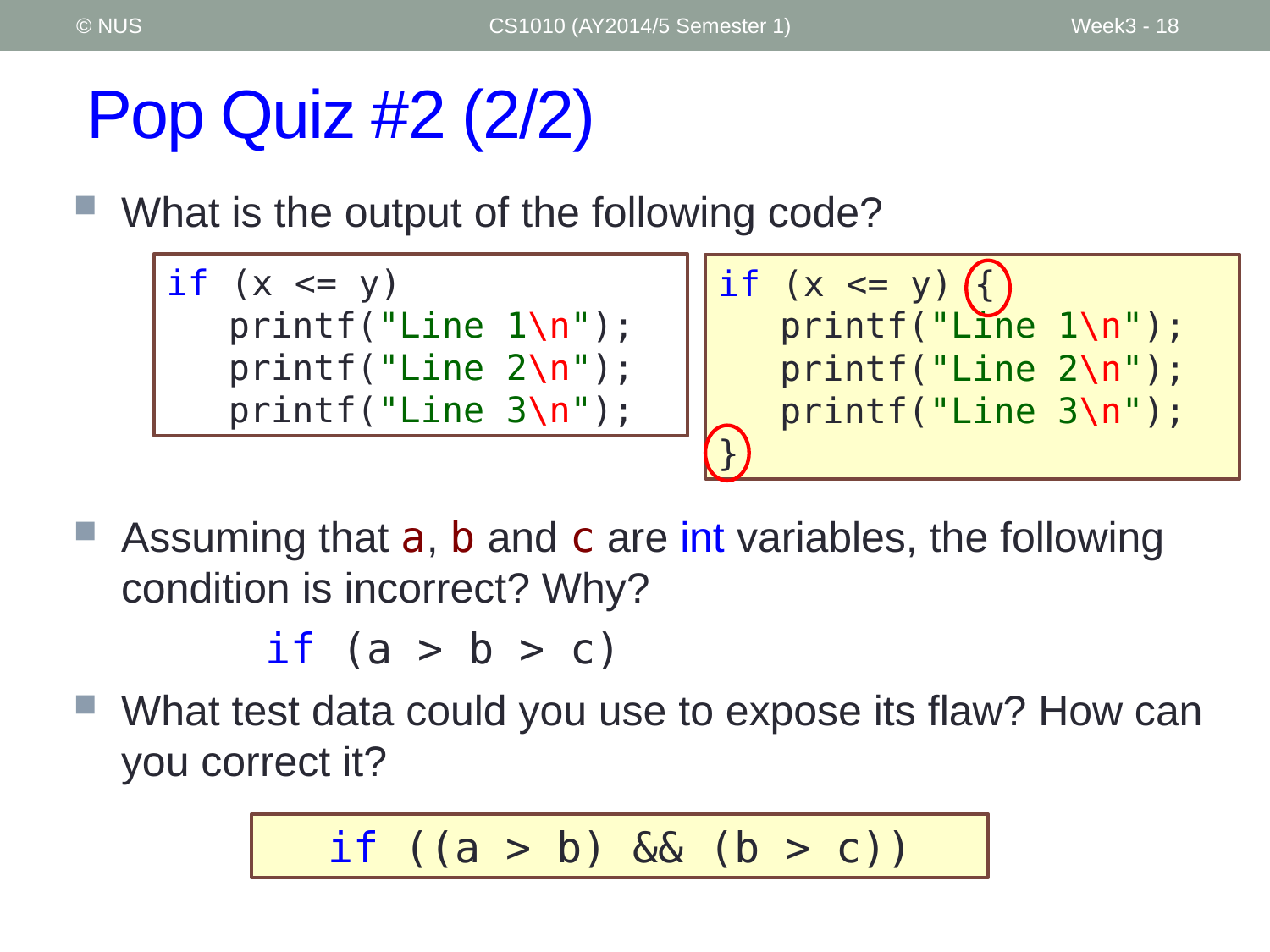

© NUS
CS1010 (AY2014/5 Semester 1)
Week3 - 18
# Pop Quiz #2 (2/2)
What is the output of the following code?
if (x <= y)
	printf("Line 1\n");
	printf("Line 2\n");
	printf("Line 3\n");
if (x <= y) {
	printf("Line 1\n");
	printf("Line 2\n");
	printf("Line 3\n");
}

Assuming that a, b and c are int variables, the following condition is incorrect? Why?
	if (a > b > c)
What test data could you use to expose its flaw? How can you correct it?
if ((a > b) && (b > c))